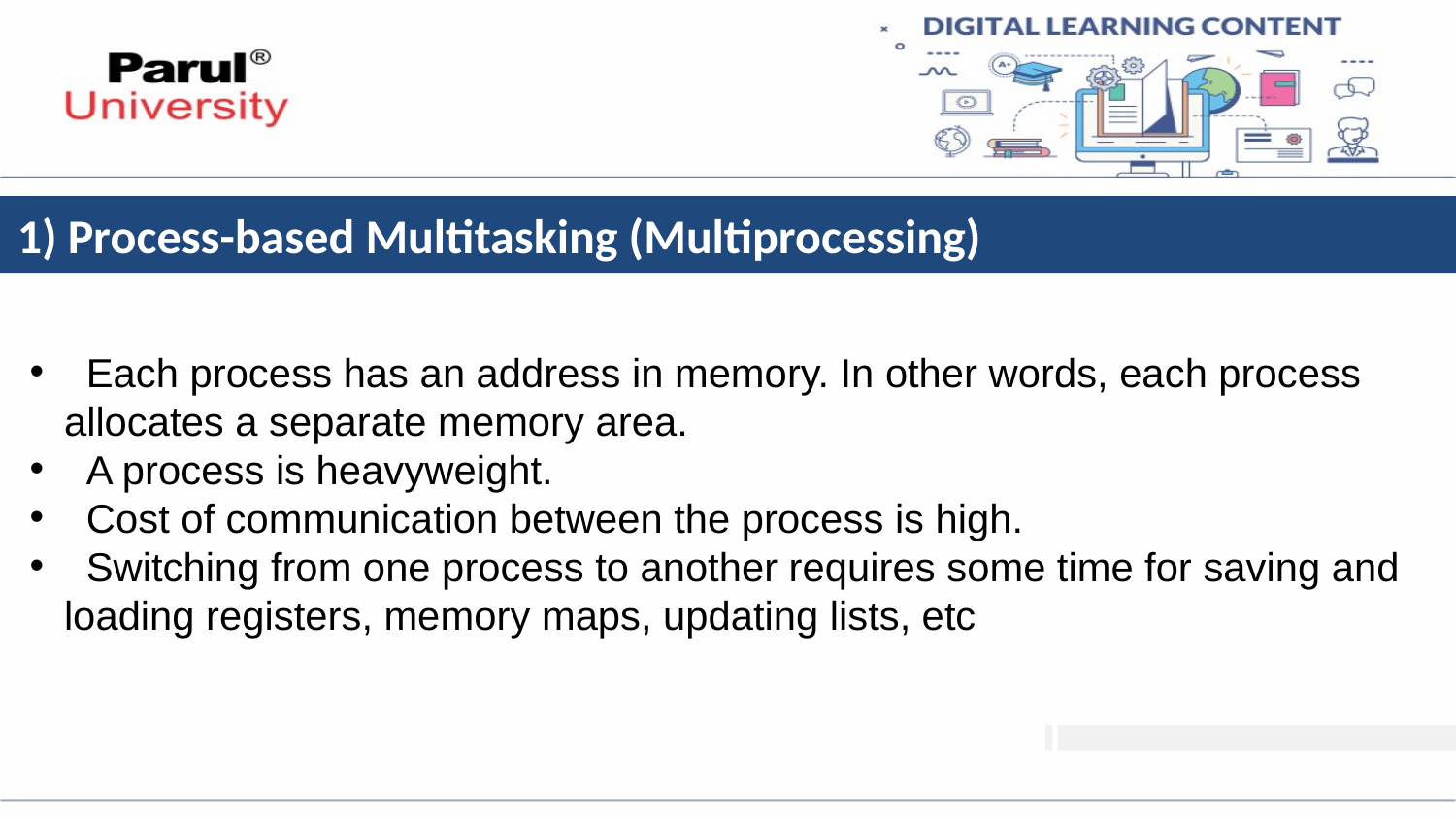

# 1) Process-based Multitasking (Multiprocessing)

  Each process has an address in memory. In other words, each process   allocates a separate memory area.
  A process is heavyweight.
  Cost of communication between the process is high.
  Switching from one process to another requires some time for saving and loading registers, memory maps, updating lists, etc